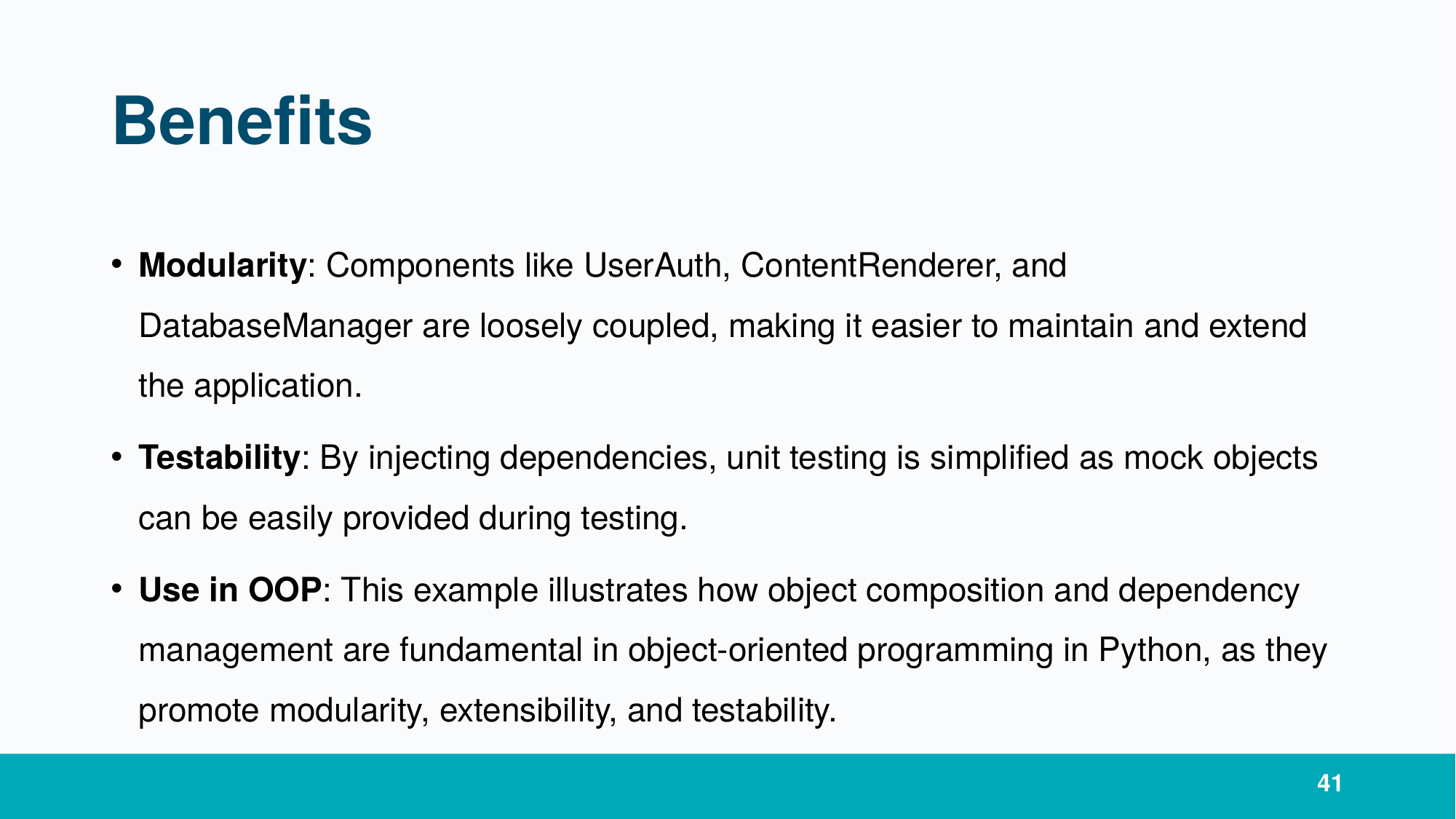

# Benefits
Modularity: Components like UserAuth, ContentRenderer, and DatabaseManager are loosely coupled, making it easier to maintain and extend the application.
Testability: By injecting dependencies, unit testing is simplified as mock objects can be easily provided during testing.
Use in OOP: This example illustrates how object composition and dependency management are fundamental in object-oriented programming in Python, as they promote modularity, extensibility, and testability.
41